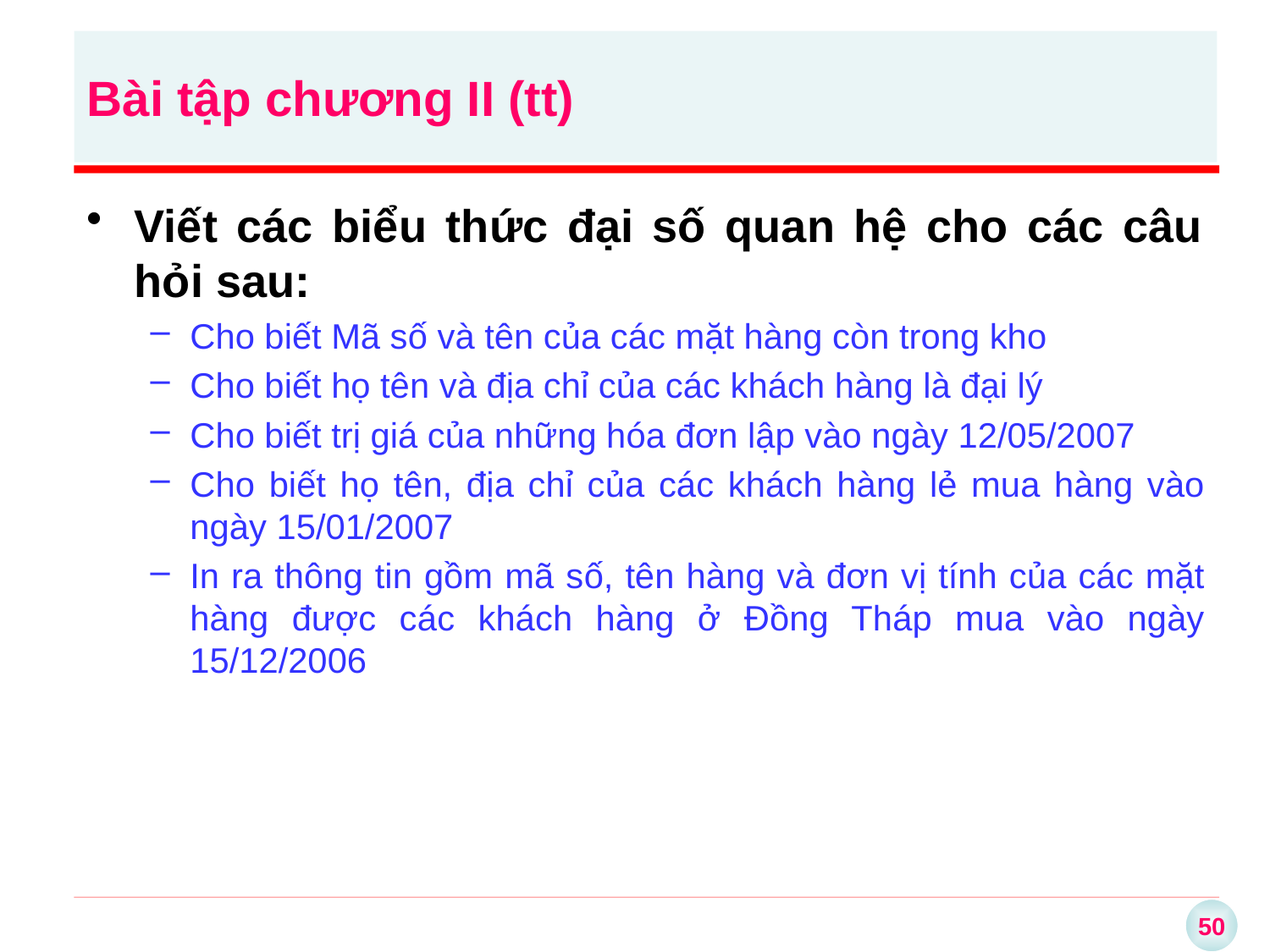

Bài tập chương II (tt)
Viết các biểu thức đại số quan hệ cho các câu hỏi sau:
Cho biết Mã số và tên của các mặt hàng còn trong kho
Cho biết họ tên và địa chỉ của các khách hàng là đại lý
Cho biết trị giá của những hóa đơn lập vào ngày 12/05/2007
Cho biết họ tên, địa chỉ của các khách hàng lẻ mua hàng vào ngày 15/01/2007
In ra thông tin gồm mã số, tên hàng và đơn vị tính của các mặt hàng được các khách hàng ở Đồng Tháp mua vào ngày 15/12/2006